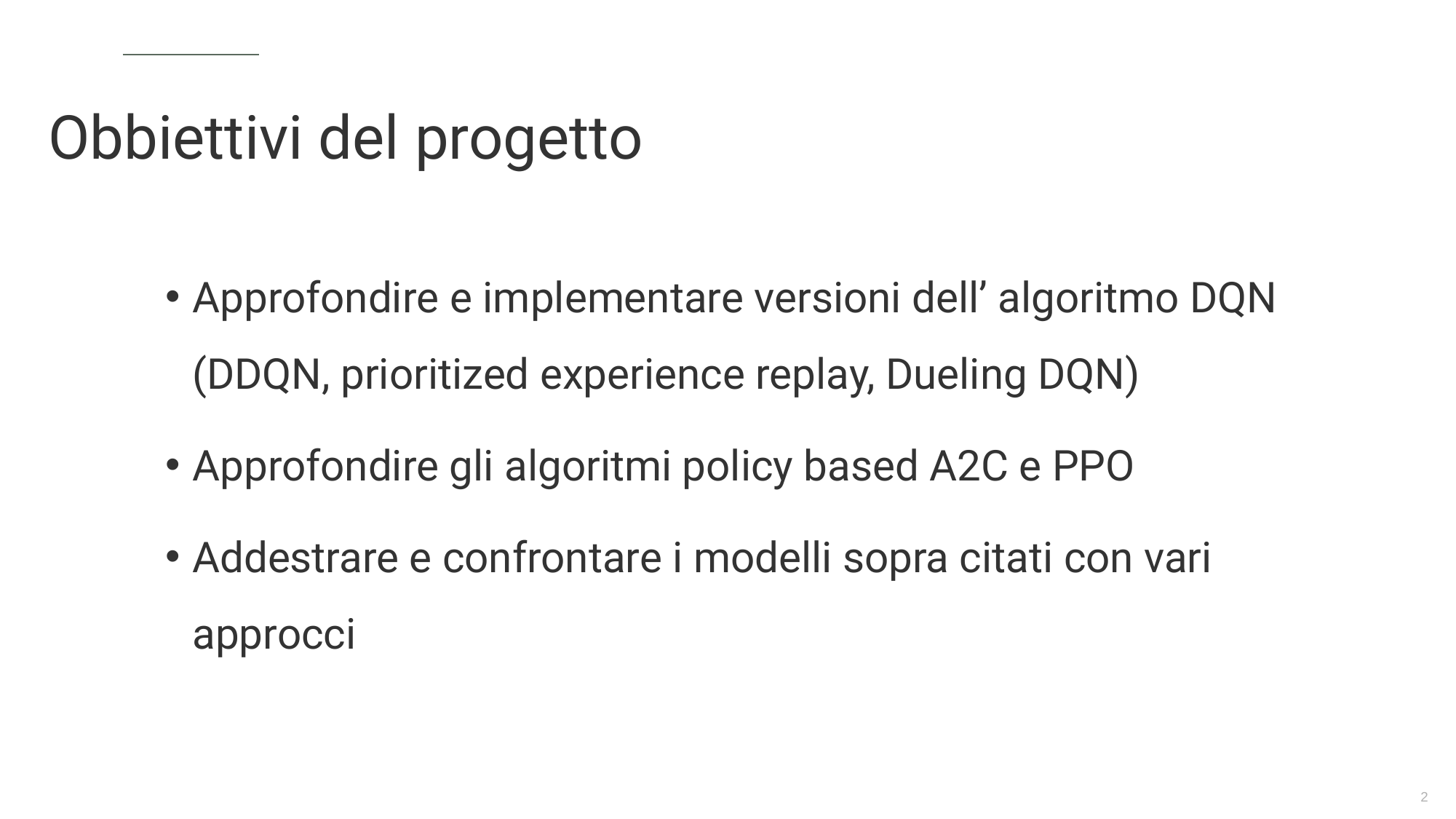

# Obbiettivi del progetto
Approfondire e implementare versioni dell’ algoritmo DQN (DDQN, prioritized experience replay, Dueling DQN)
Approfondire gli algoritmi policy based A2C e PPO
Addestrare e confrontare i modelli sopra citati con vari approcci
2